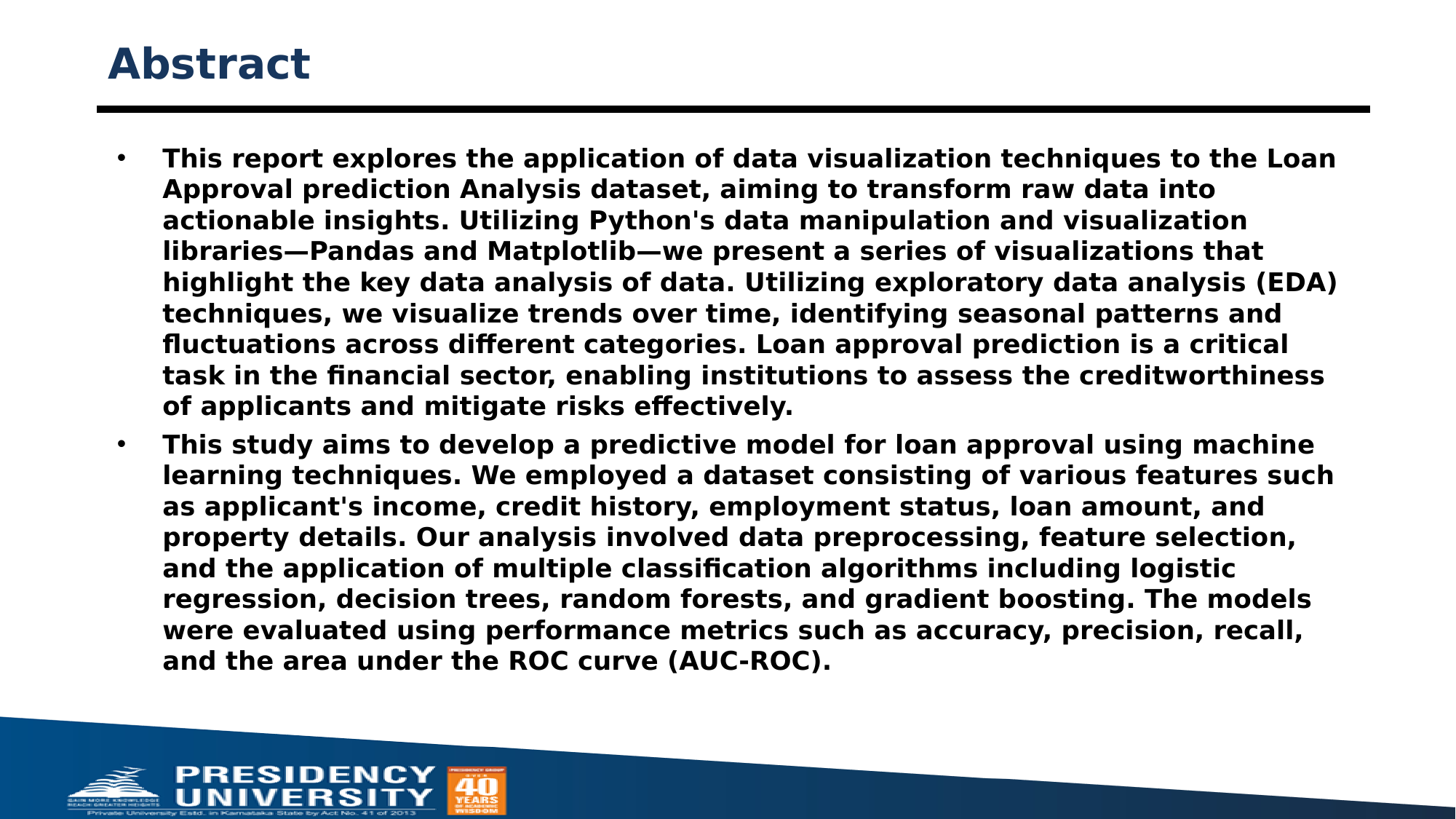

# Abstract
This report explores the application of data visualization techniques to the Loan Approval prediction Analysis dataset, aiming to transform raw data into actionable insights. Utilizing Python's data manipulation and visualization libraries—Pandas and Matplotlib—we present a series of visualizations that highlight the key data analysis of data. Utilizing exploratory data analysis (EDA) techniques, we visualize trends over time, identifying seasonal patterns and fluctuations across different categories. Loan approval prediction is a critical task in the financial sector, enabling institutions to assess the creditworthiness of applicants and mitigate risks effectively.
This study aims to develop a predictive model for loan approval using machine learning techniques. We employed a dataset consisting of various features such as applicant's income, credit history, employment status, loan amount, and property details. Our analysis involved data preprocessing, feature selection, and the application of multiple classification algorithms including logistic regression, decision trees, random forests, and gradient boosting. The models were evaluated using performance metrics such as accuracy, precision, recall, and the area under the ROC curve (AUC-ROC).